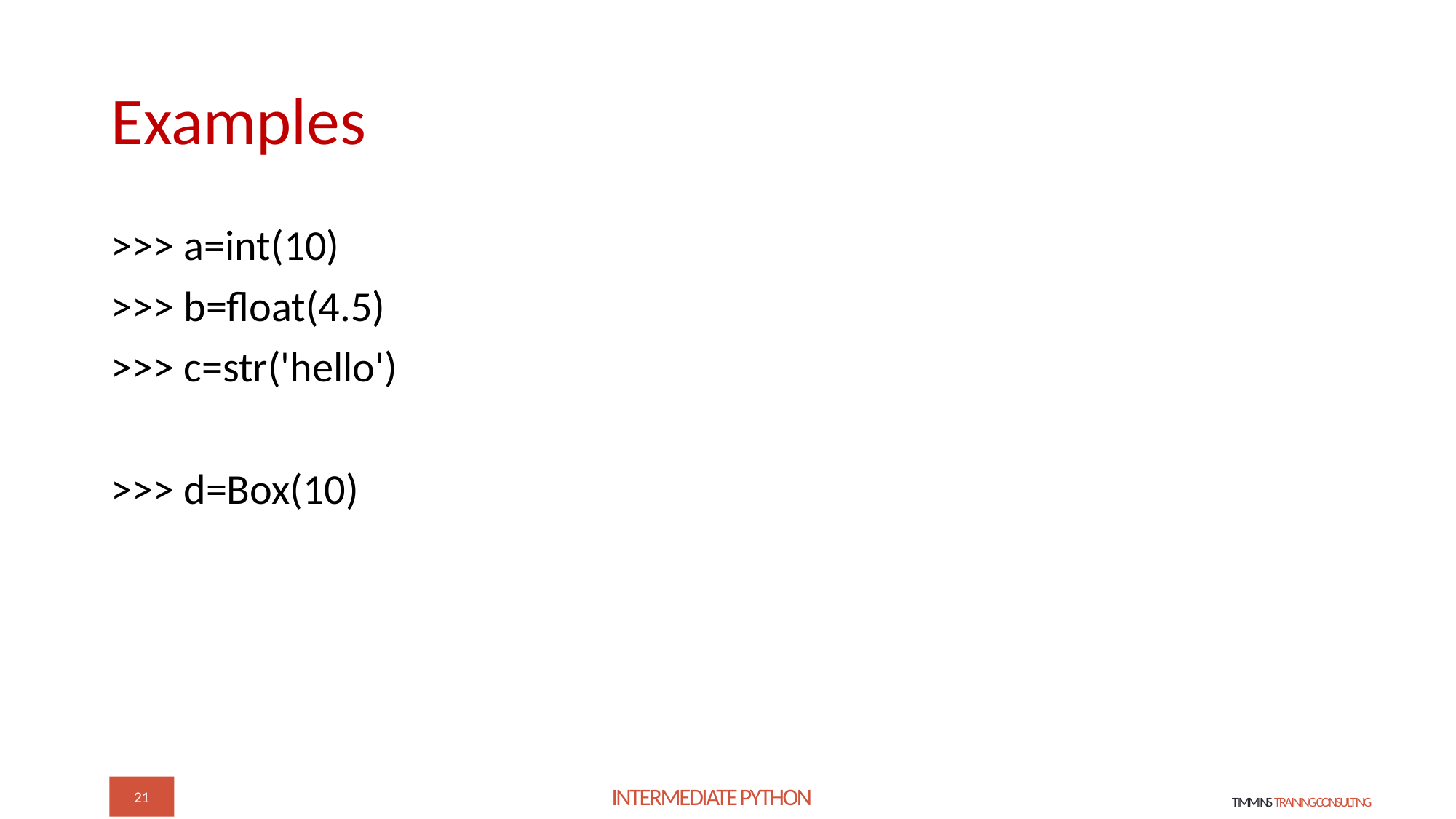

# Examples
>>> a=int(10)
>>> b=float(4.5)
>>> c=str('hello')

>>> d=Box(10)